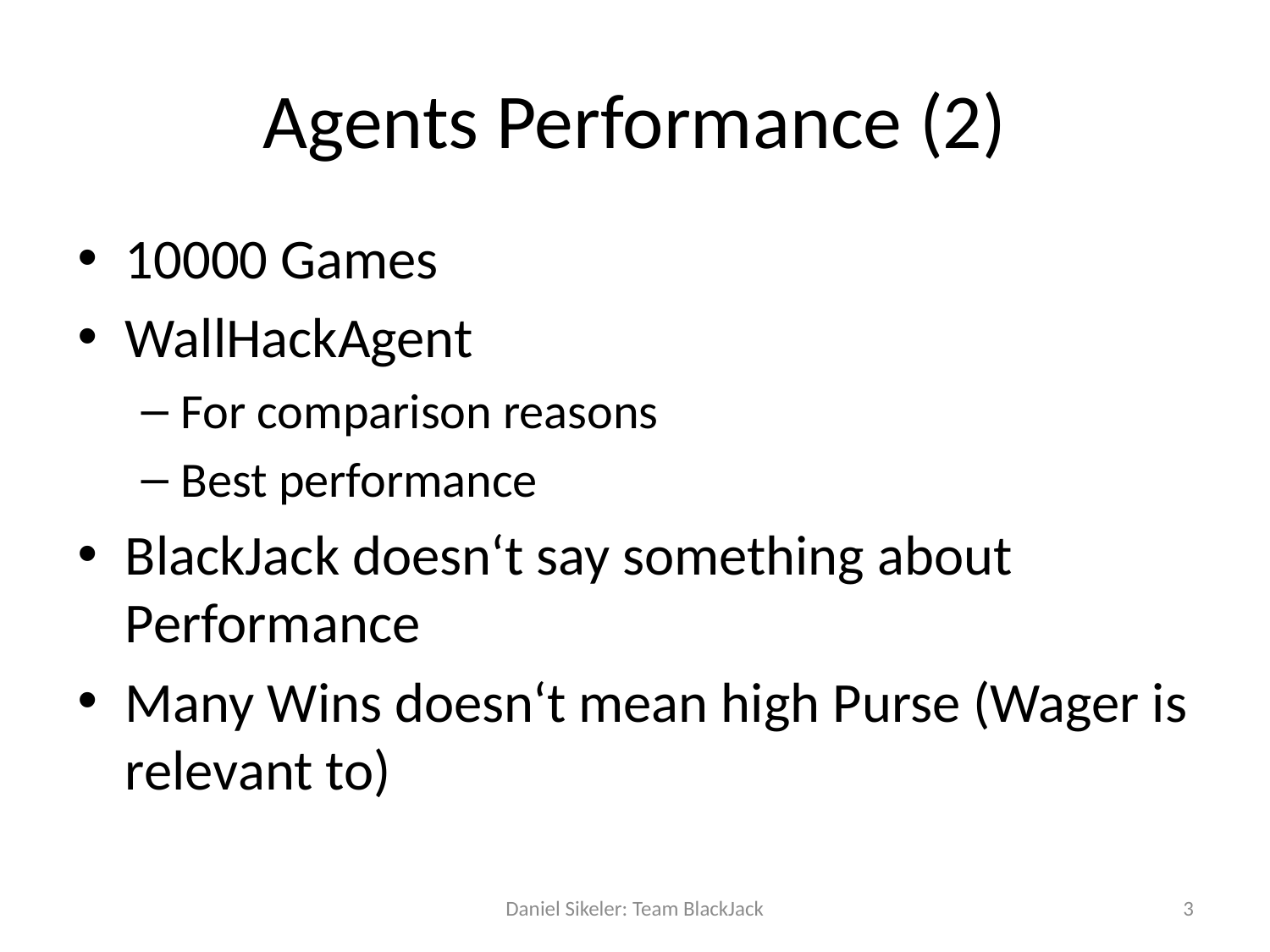

# Agents Performance (2)
10000 Games
WallHackAgent
For comparison reasons
Best performance
BlackJack doesn‘t say something about Performance
Many Wins doesn‘t mean high Purse (Wager is relevant to)

Daniel Sikeler: Team BlackJack
3